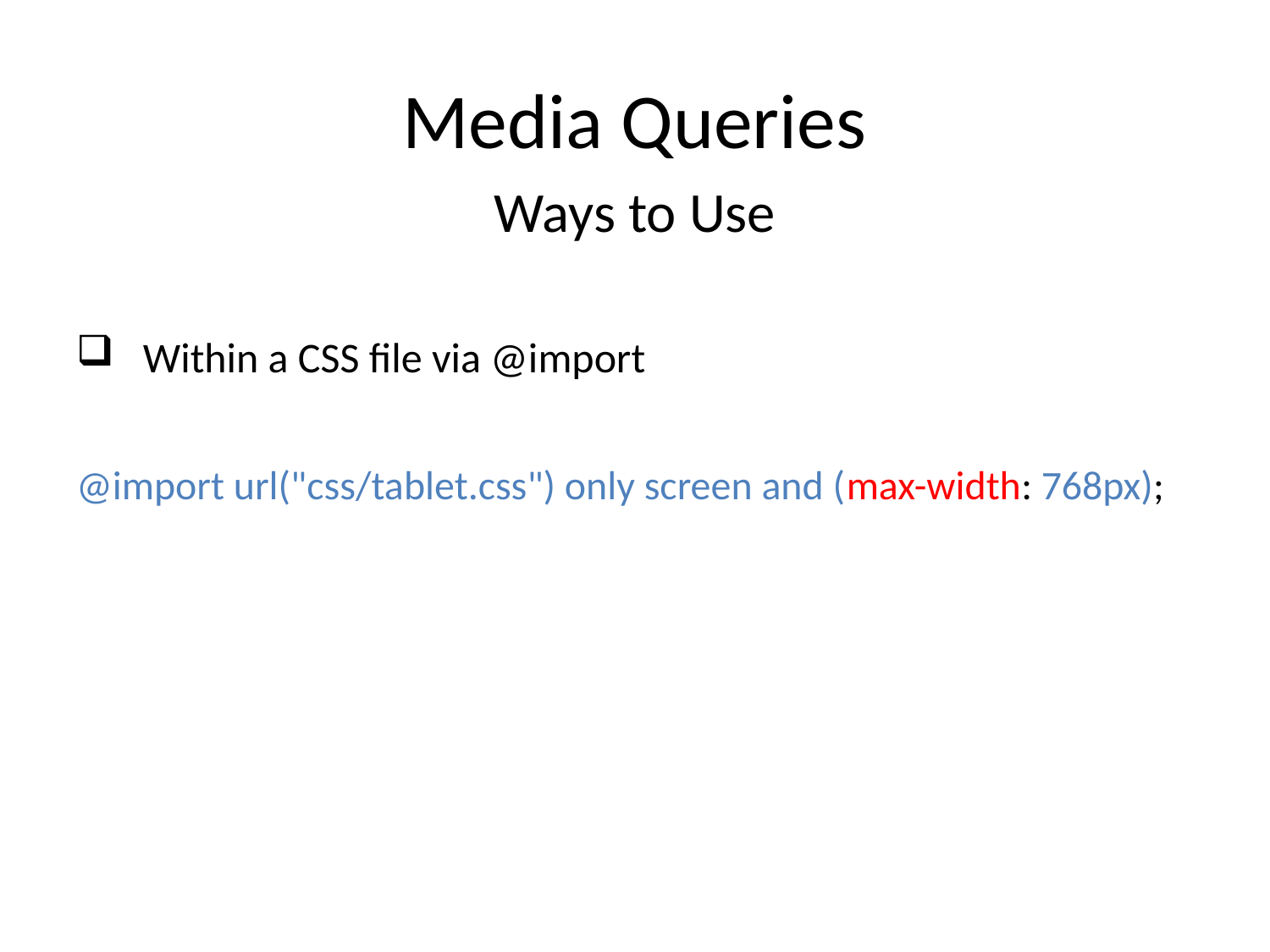

# Media Queries
Ways to Use

  Within a CSS file via @import

@import url("css/tablet.css") only screen and (max-width: 768px);